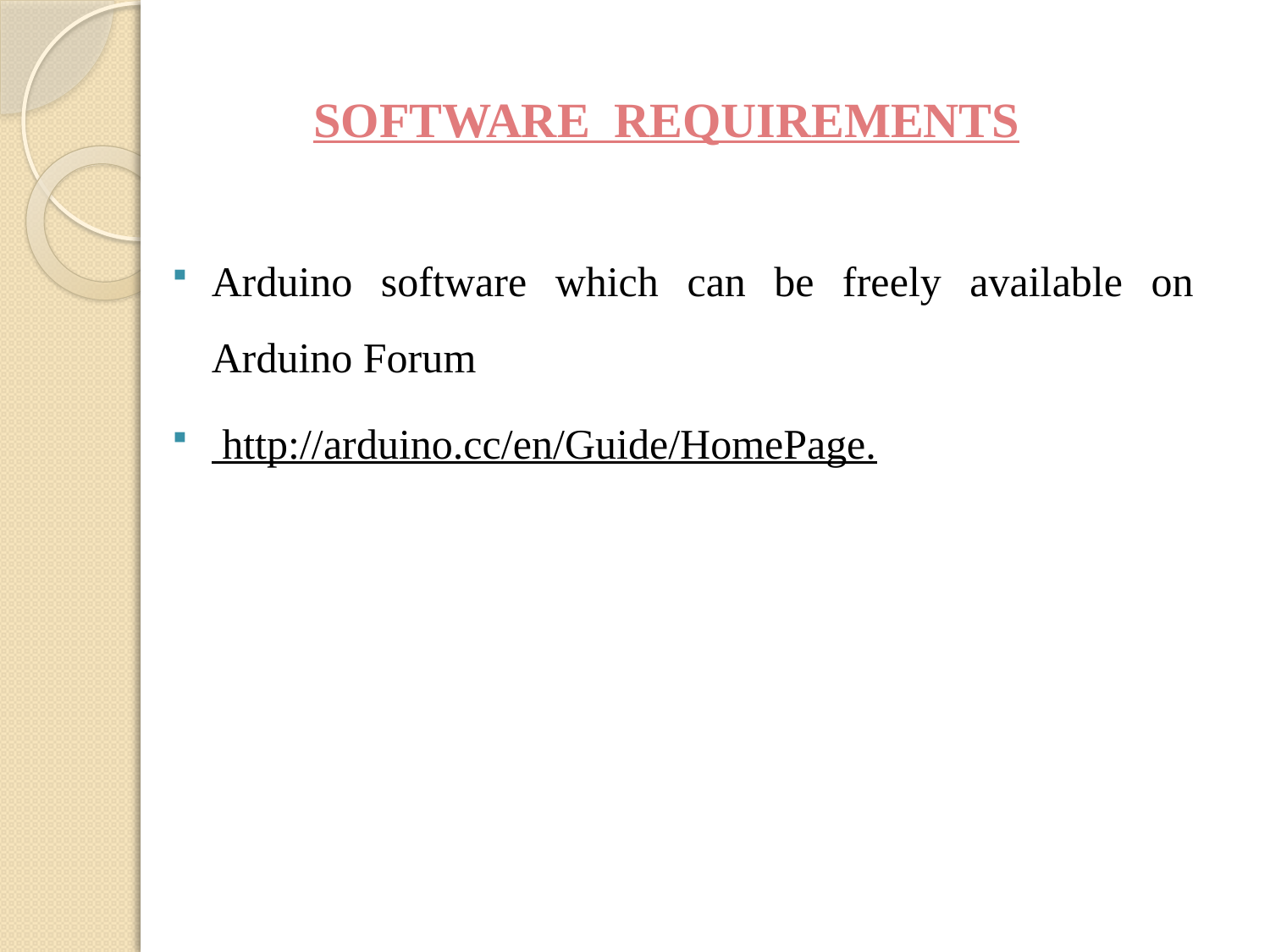

# SOFTWARE  REQUIREMENTS
Arduino software which can be freely available on Arduino Forum
 http://arduino.cc/en/Guide/HomePage.